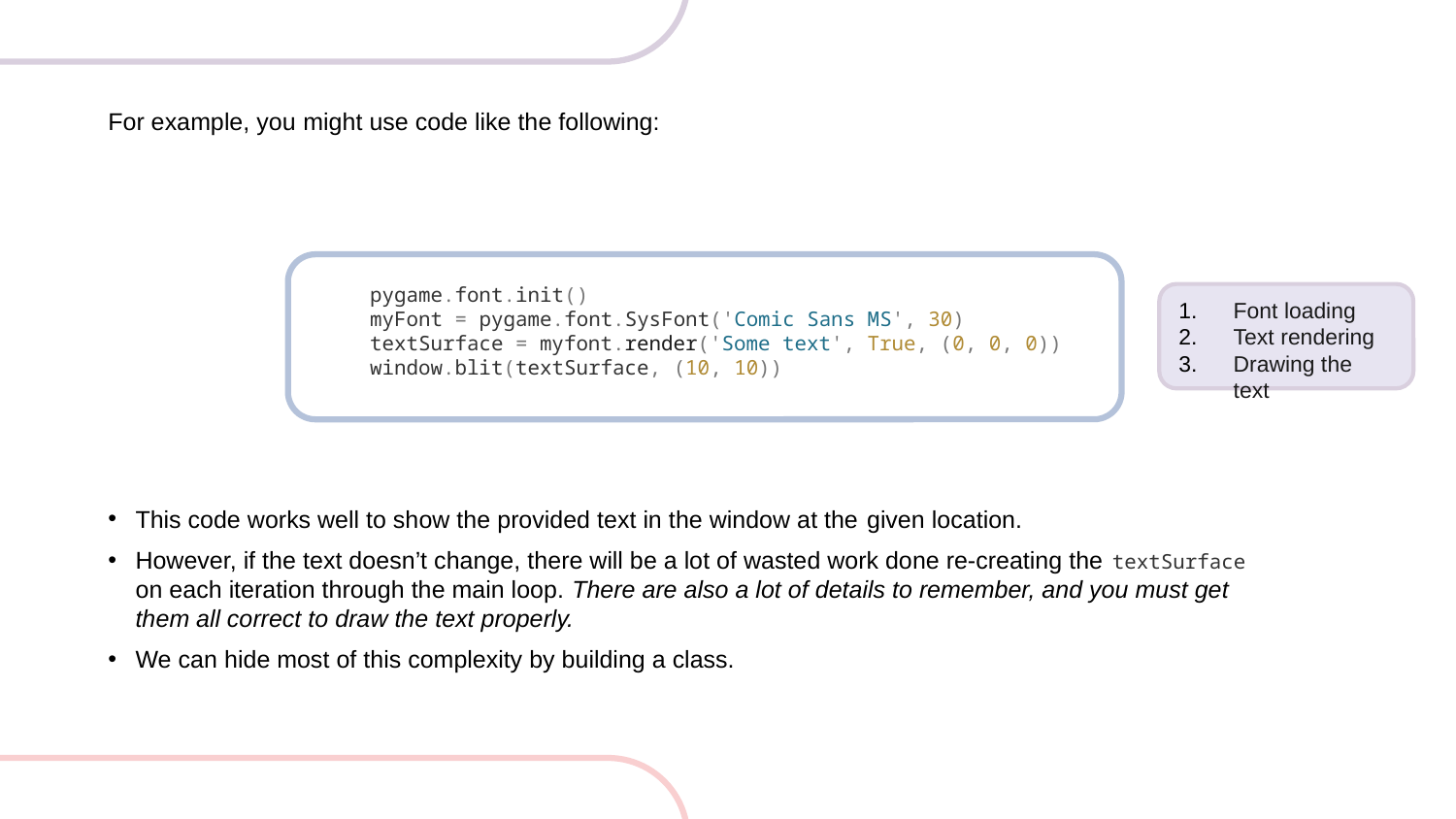

For example, you might use code like the following:

pygame.font.init()
myFont = pygame.font.SysFont('Comic Sans MS', 30)
textSurface = myfont.render('Some text', True, (0, 0, 0))
window.blit(textSurface, (10, 10))
Font loading
Text rendering
Drawing the text
This code works well to show the provided text in the window at the given location.
However, if the text doesn’t change, there will be a lot of wasted work done re-creating the textSurface on each iteration through the main loop. There are also a lot of details to remember, and you must get them all correct to draw the text properly.
We can hide most of this complexity by building a class.